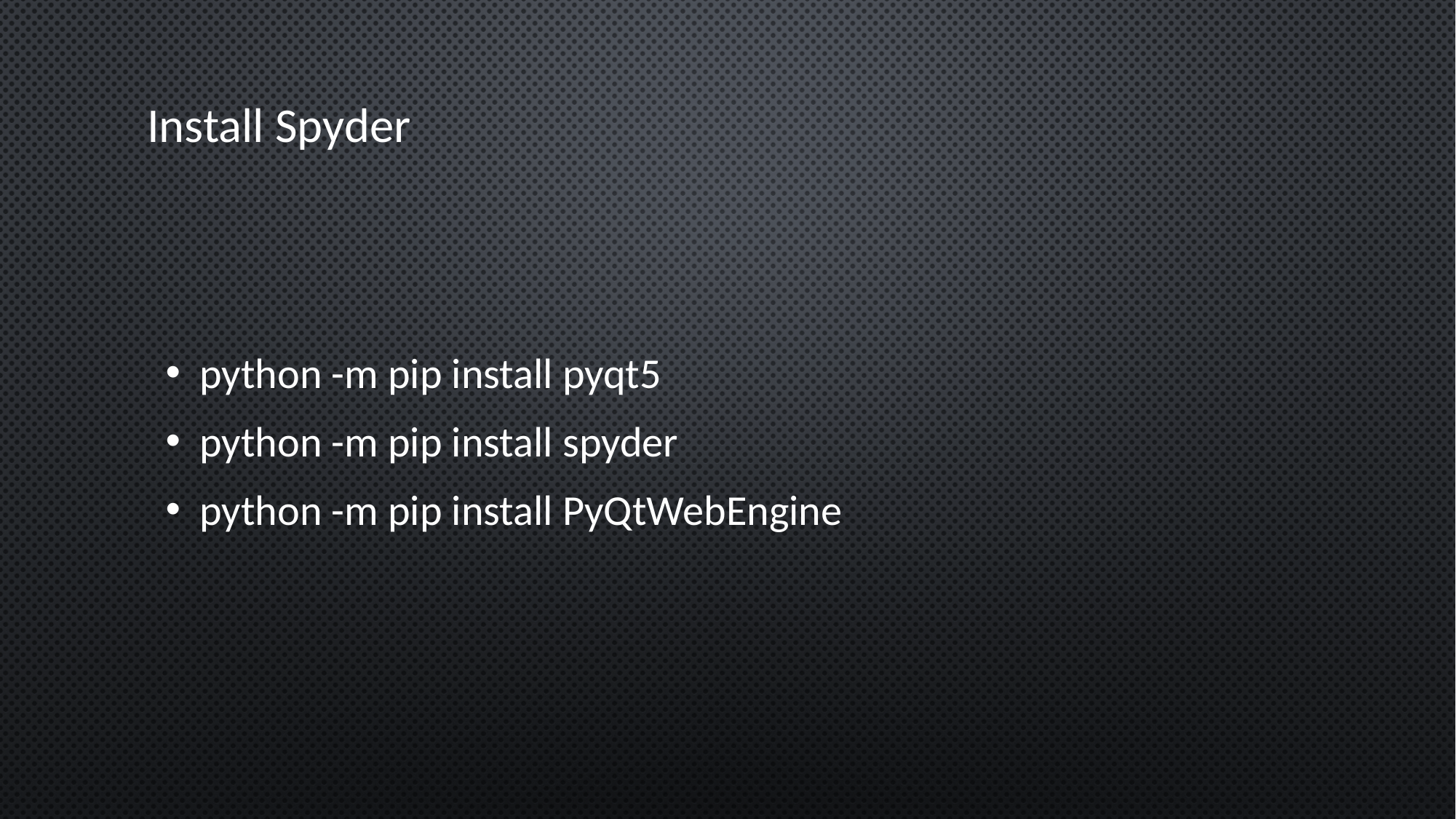

# Install Spyder
python -m pip install pyqt5
python -m pip install spyder
python -m pip install PyQtWebEngine